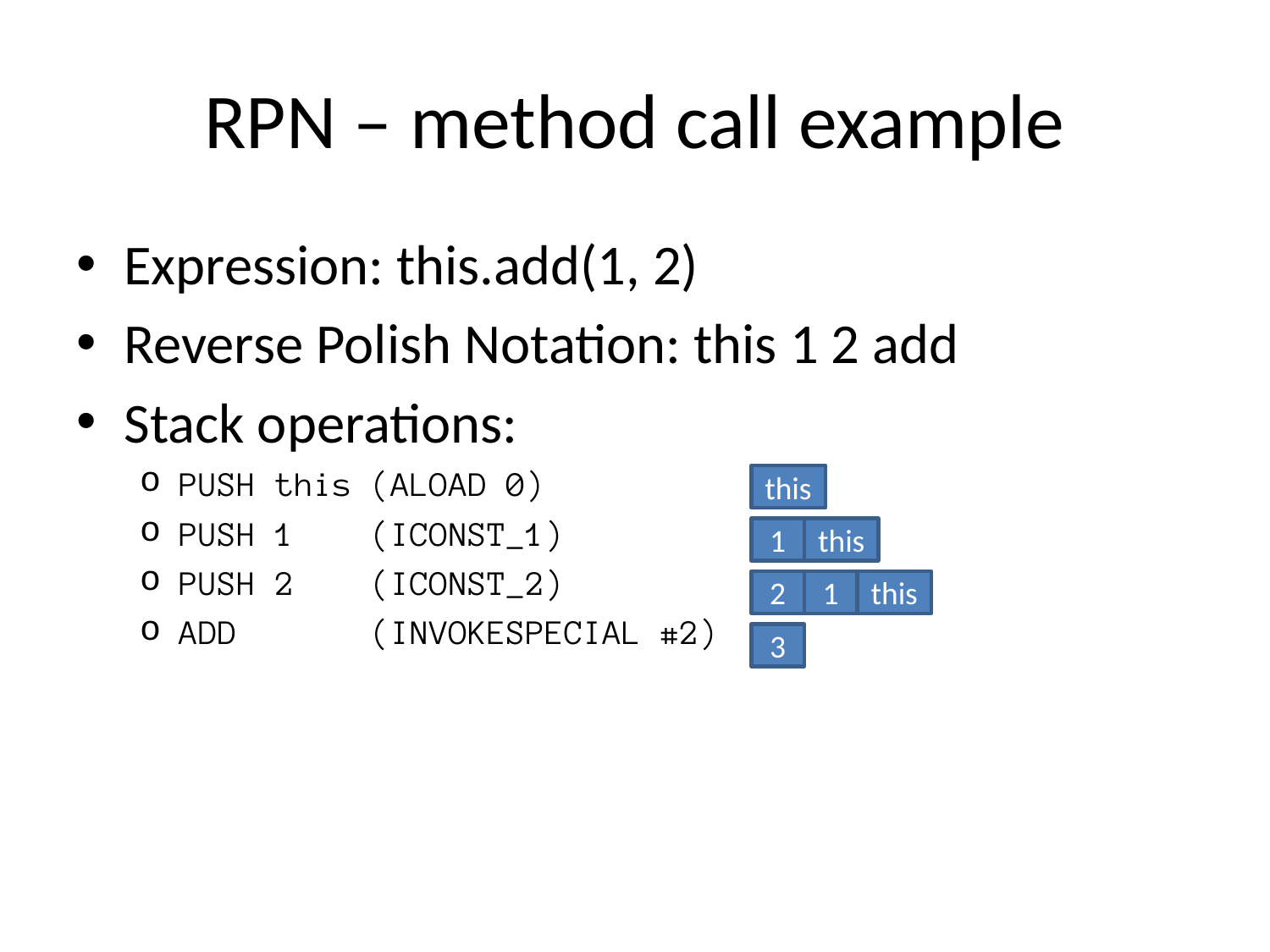

# RPN – method call example
Expression: this.add(1, 2)
Reverse Polish Notation: this 1 2 add
Stack operations:
PUSH this (ALOAD 0)
PUSH 1    (ICONST_1)
PUSH 2    (ICONST_2)
ADD       (INVOKESPECIAL #2)
this
1
this
2
1
this
3